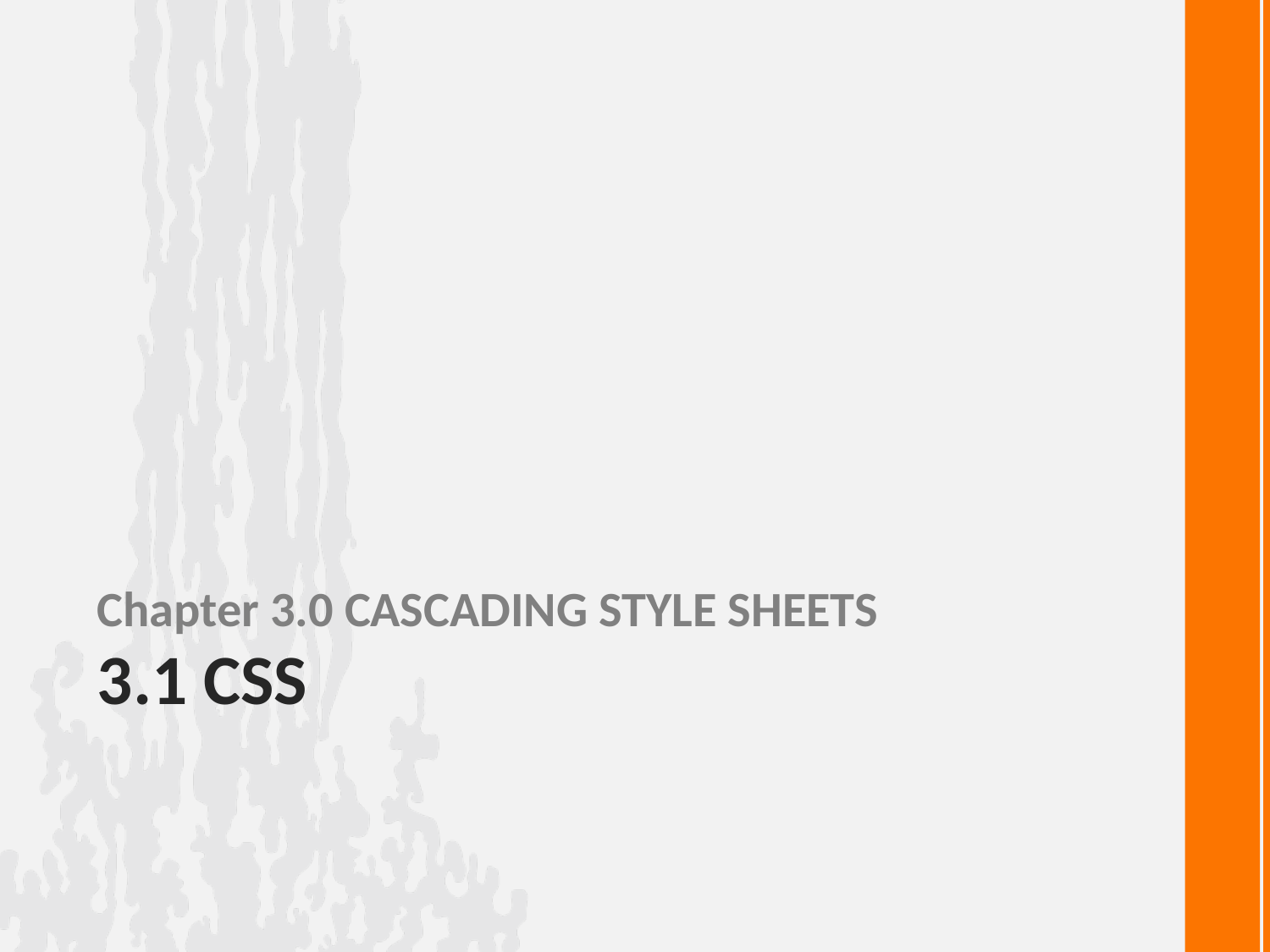

Chapter 3.0 CASCADING STYLE SHEETS
# 3.1 CSS